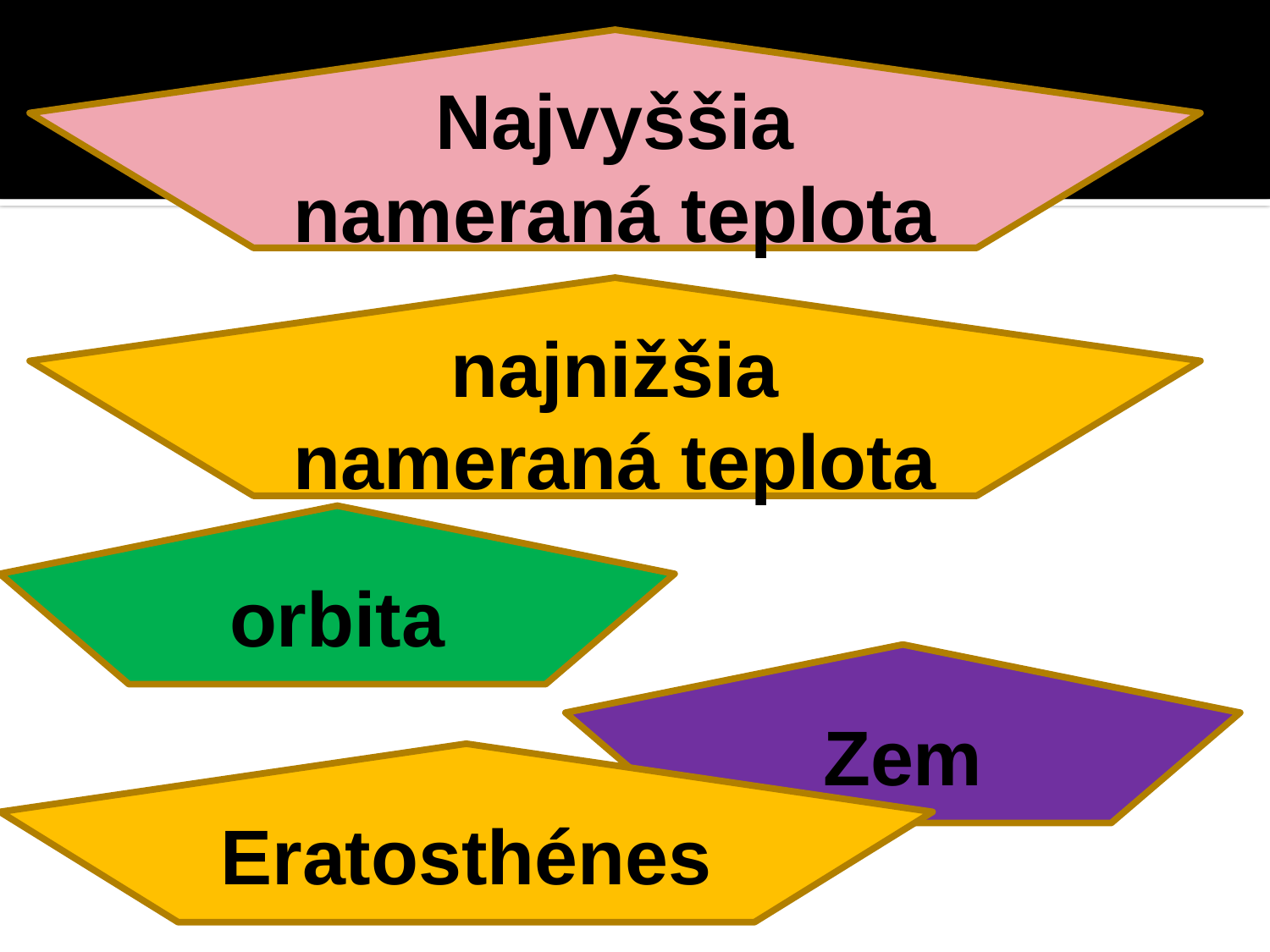

#
Najvyššia nameraná teplota

najnižšia nameraná teplota
orbita
Zem
Eratosthénes